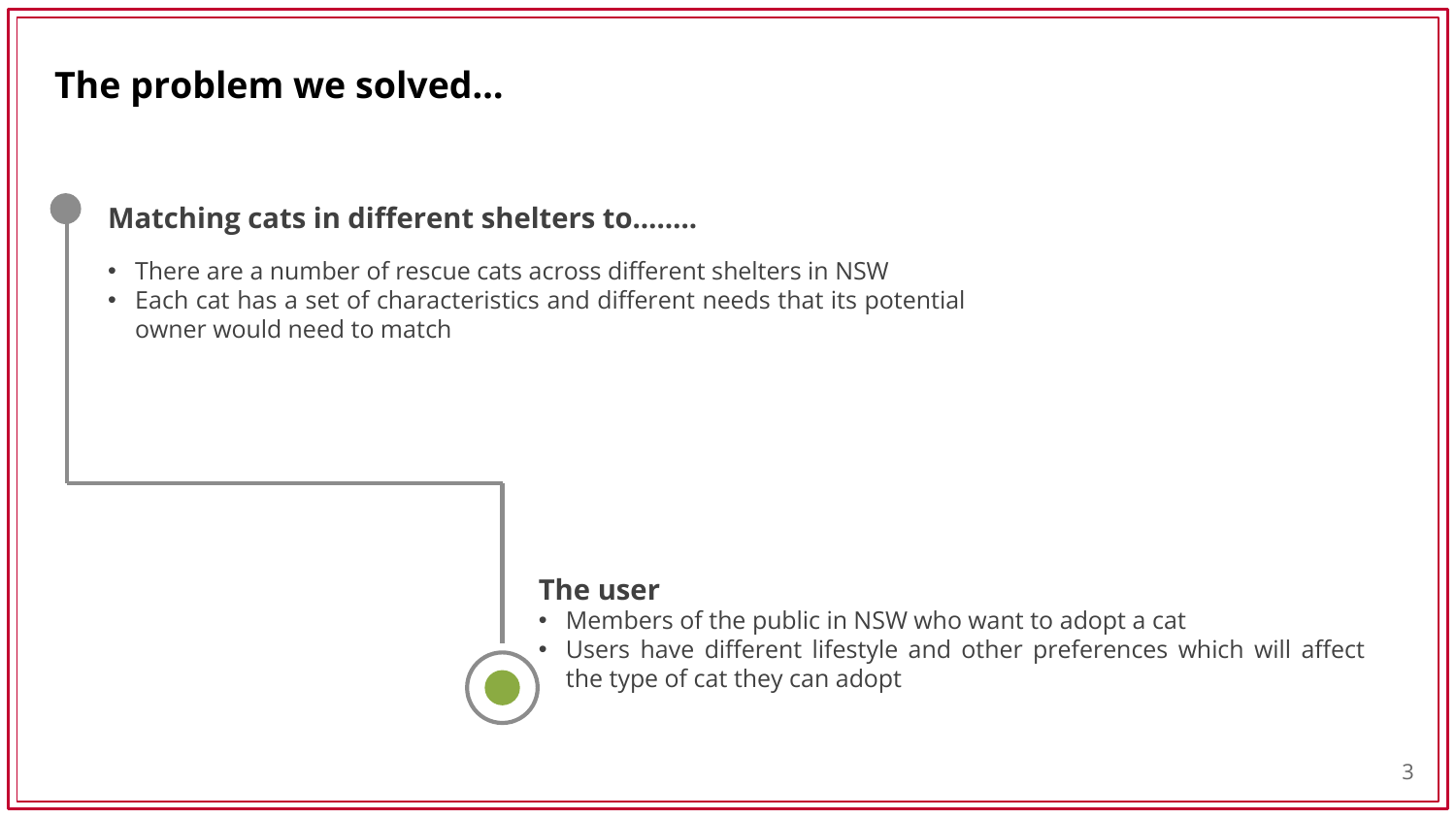

# The problem we solved…

Matching cats in different shelters to……..

There are a number of rescue cats across different shelters in NSW
Each cat has a set of characteristics and different needs that its potential owner would need to match
The user
Members of the public in NSW who want to adopt a cat
Users have different lifestyle and other preferences which will affect the type of cat they can adopt

3